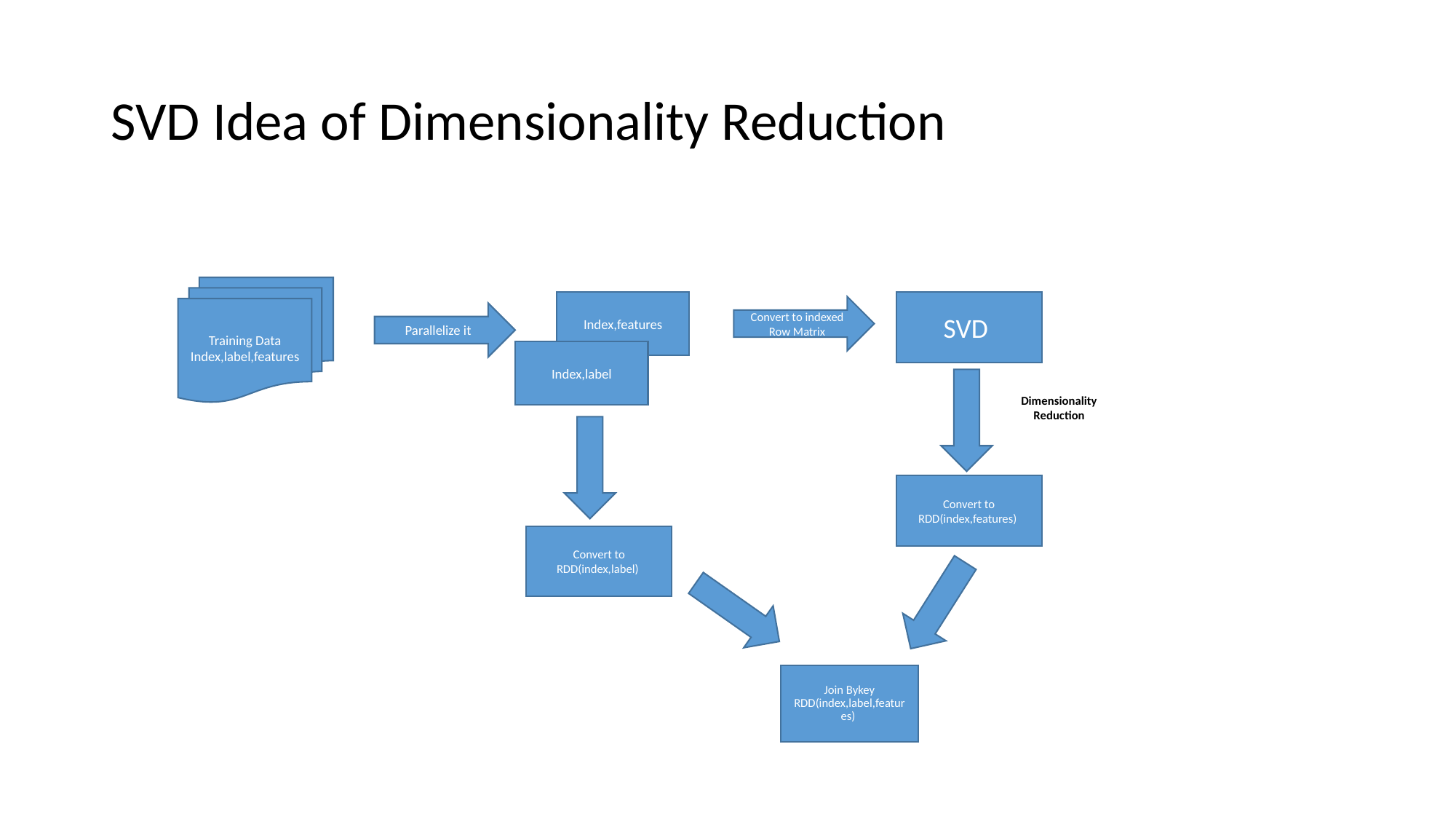

# SVD Idea of Dimensionality Reduction
Training Data Index,label,features
Index,features
SVD
Convert to indexed Row Matrix
Parallelize it
Index,label

Dimensionality Reduction

Convert to RDD(index,features)
Convert to RDD(index,label)

Join Bykey RDD(index,label,features)